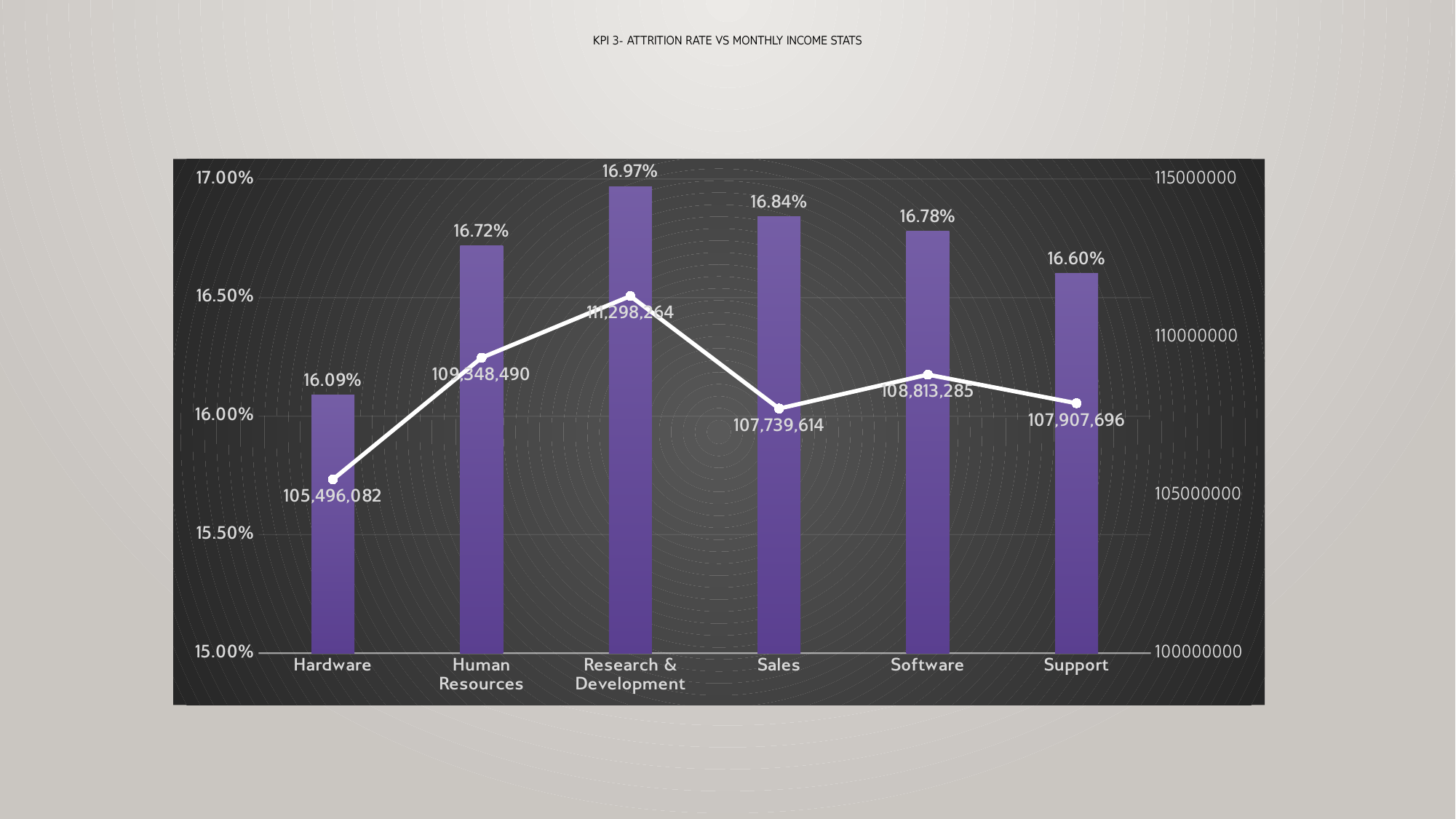

# KPI 3- Attrition rate Vs Monthly income stats

### Chart

| Category | Count of Attrition | Sum of MonthlyIncome |
|---|---|---|
| Hardware | 0.16088428599880503 | 105496082.0 |
| Human Resources | 0.16717785301732724 | 109348490.0 |
| Research & Development | 0.16968731328420633 | 111298264.0 |
| Sales | 0.16841266679944233 | 107739614.0 |
| Software | 0.1678151762597092 | 108813285.0 |
| Support | 0.16602270464050986 | 107907696.0 |